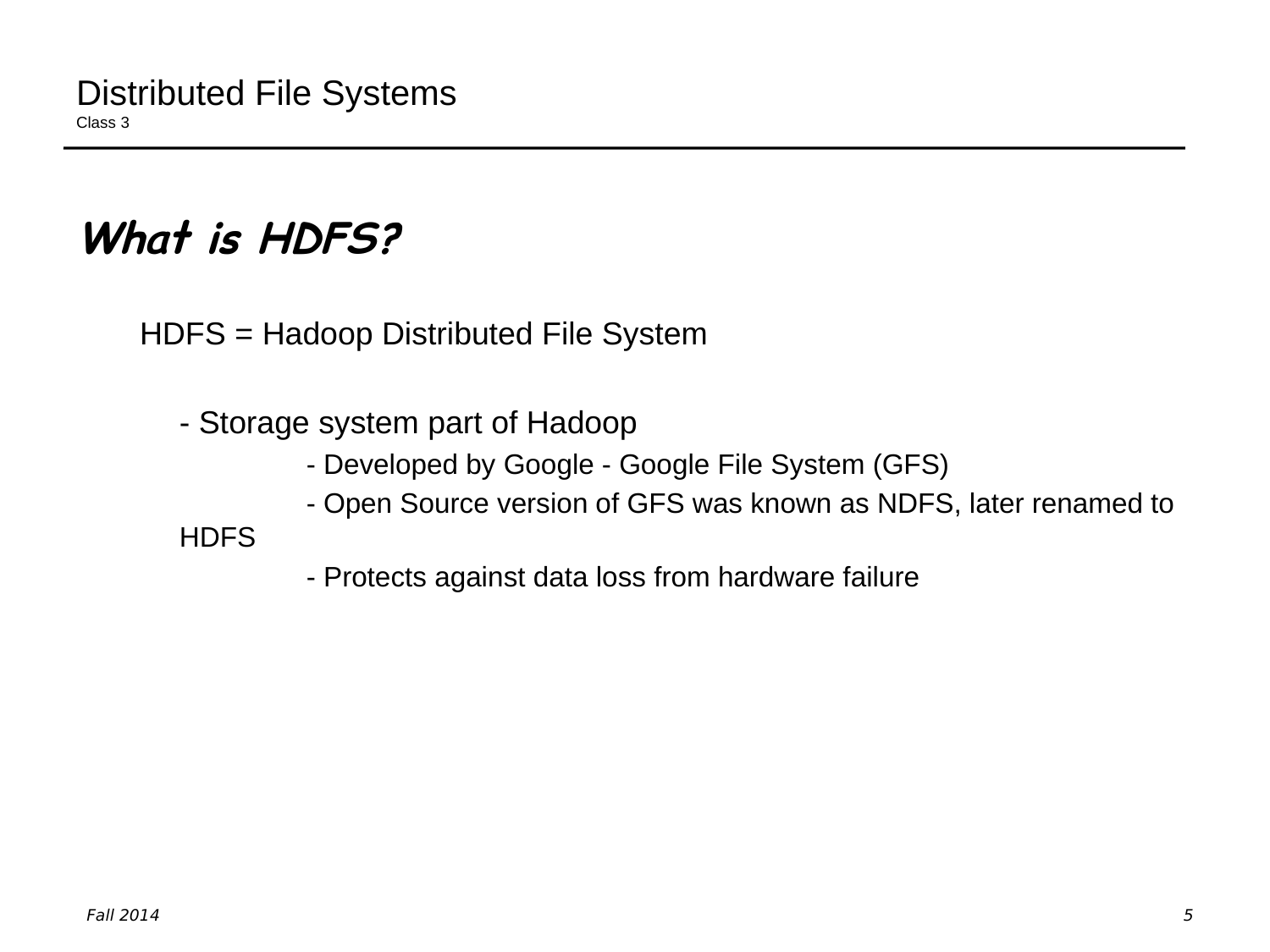

# Distributed File Systems Class 3

What is HDFS?

HDFS = Hadoop Distributed File System

	- Storage system part of Hadoop
		- Developed by Google - Google File System (GFS)
		- Open Source version of GFS was known as NDFS, later renamed to HDFS
		- Protects against data loss from hardware failure

5